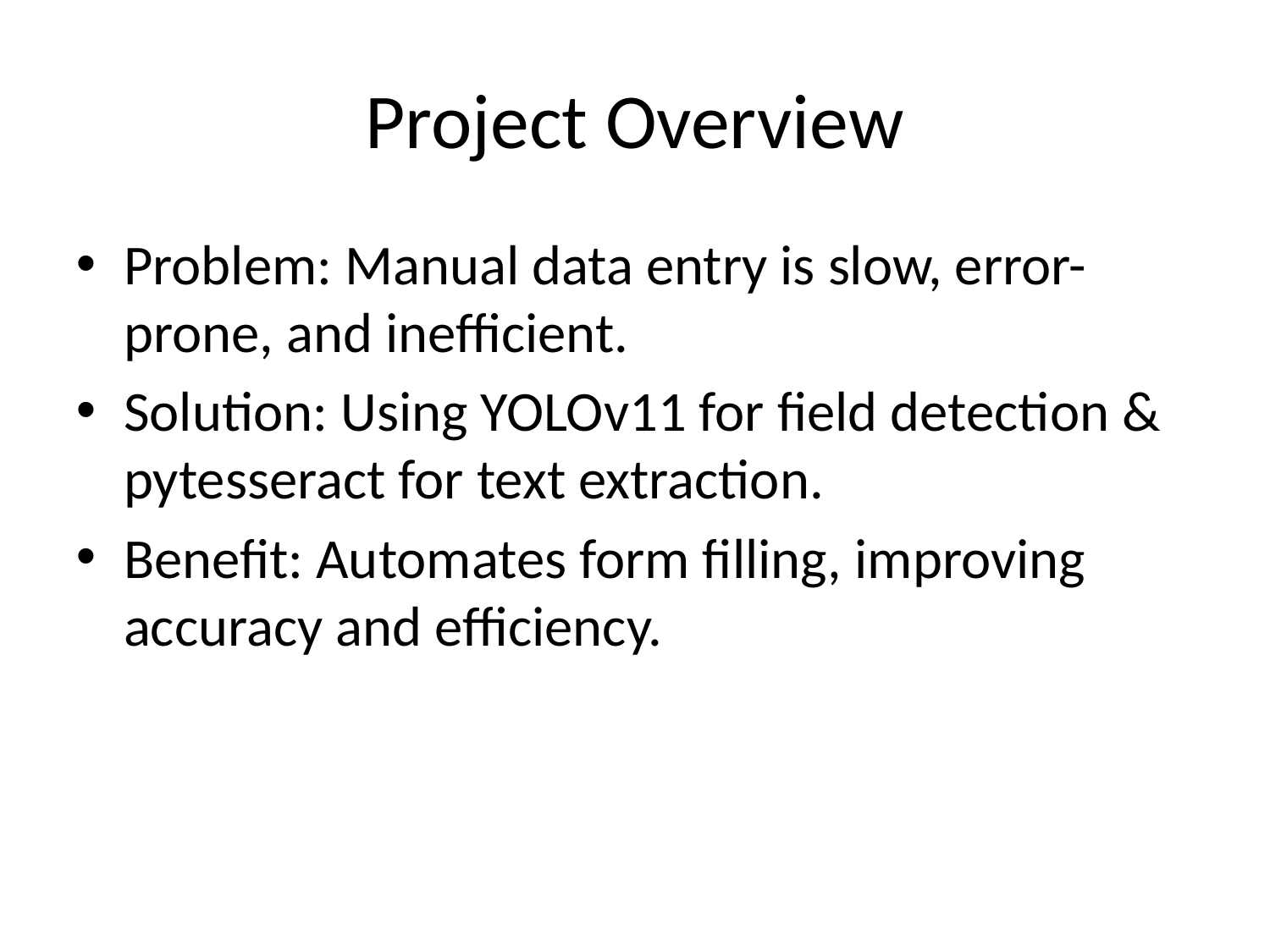

Project Overview
# Problem: Manual data entry is slow, error-prone, and inefficient.
Solution: Using YOLOv11 for field detection & pytesseract for text extraction.
Benefit: Automates form filling, improving accuracy and efficiency.